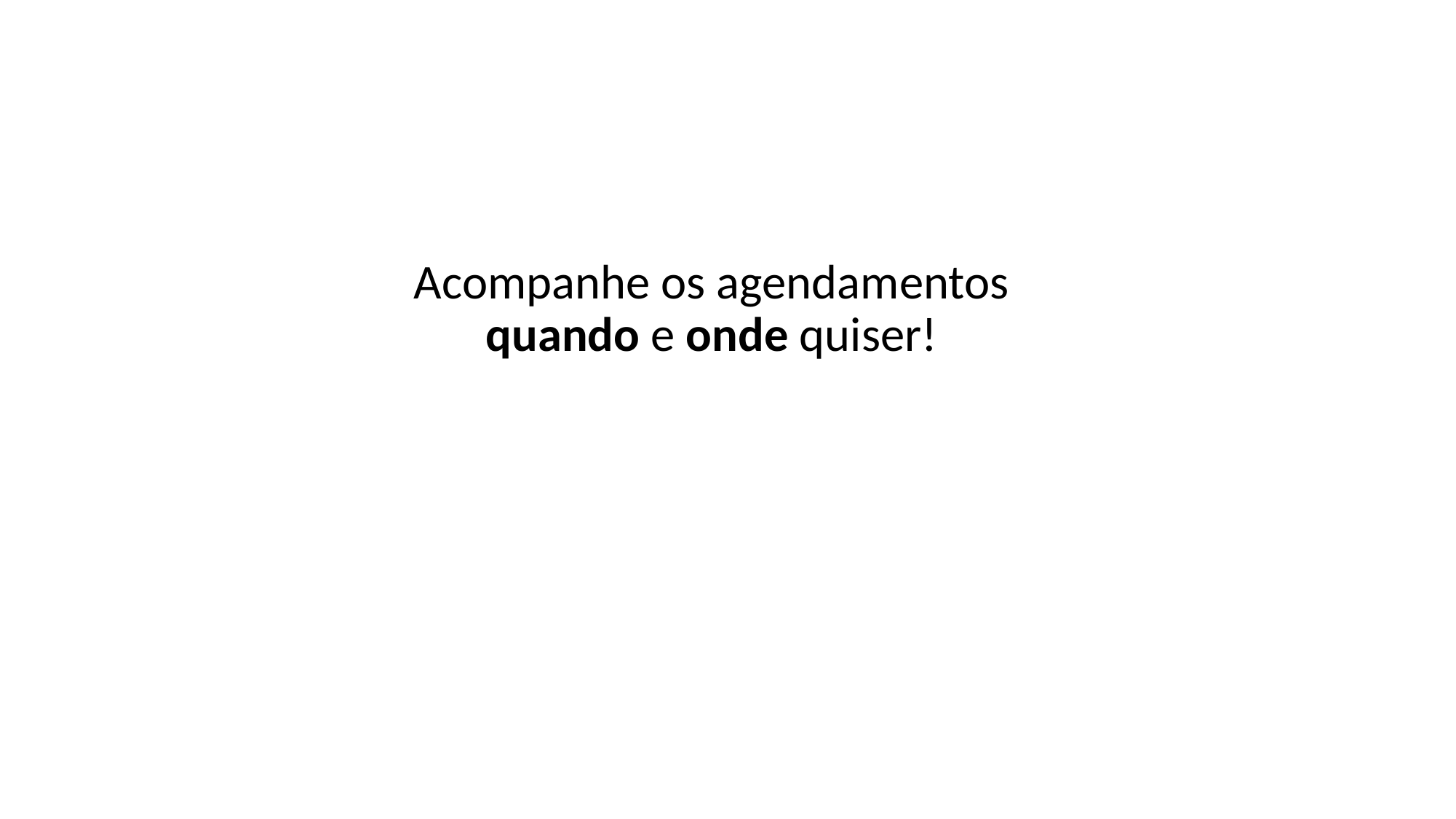

Acompanhe os agendamentos quando e onde quiser!